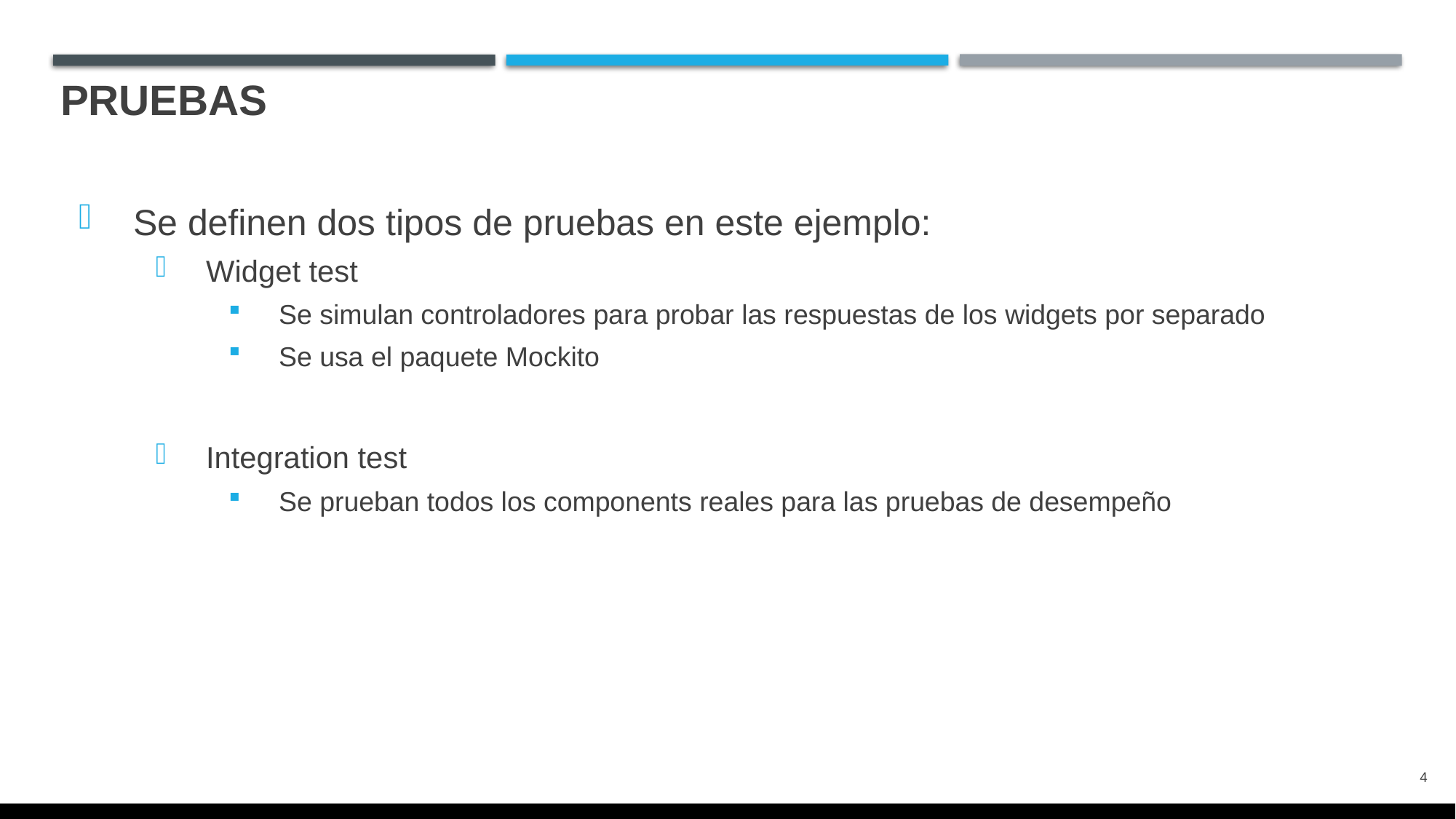

# Pruebas
Se definen dos tipos de pruebas en este ejemplo:
Widget test
Se simulan controladores para probar las respuestas de los widgets por separado
Se usa el paquete Mockito

Integration test
Se prueban todos los components reales para las pruebas de desempeño
4